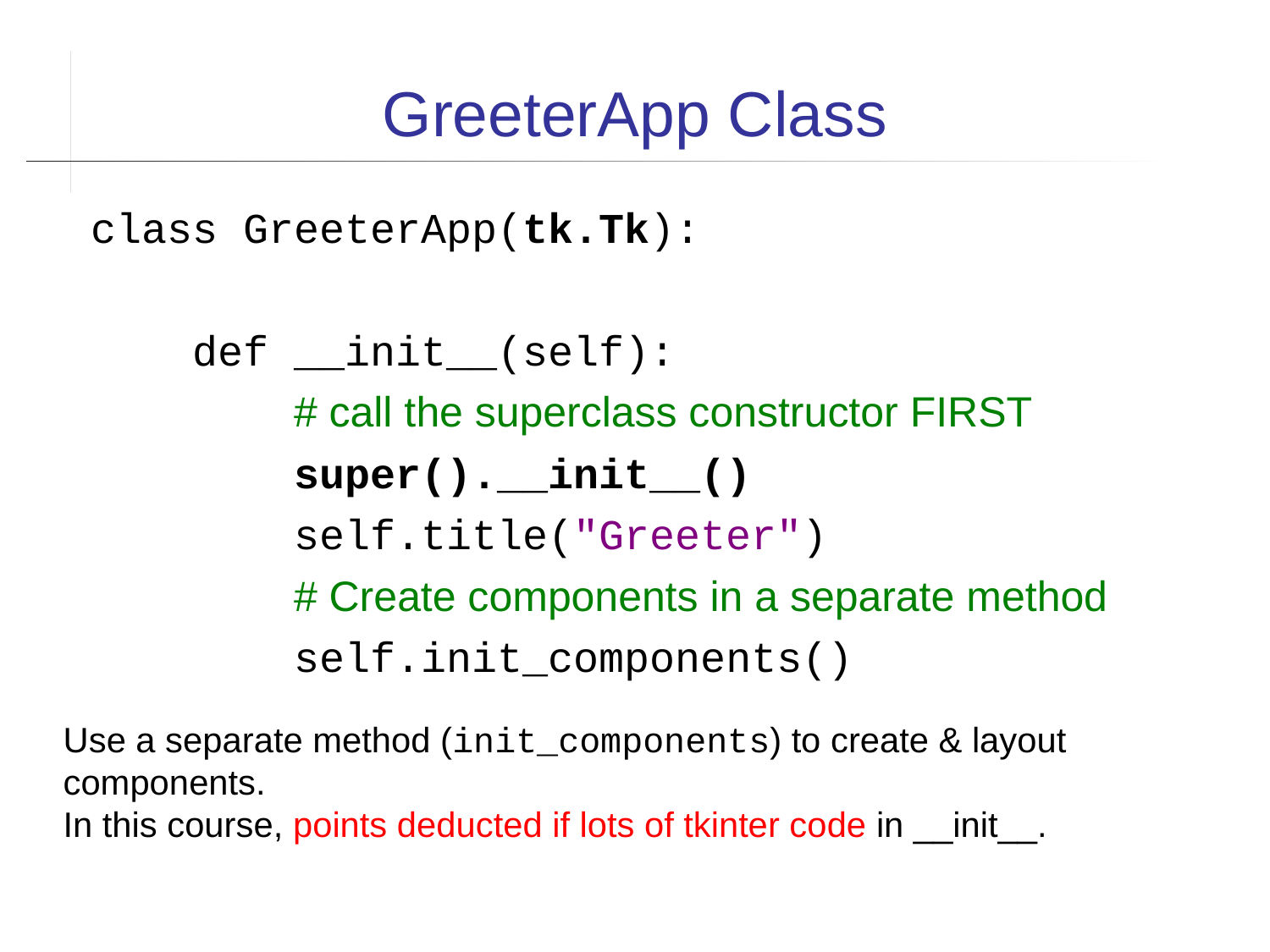

GreeterApp Class
class GreeterApp(tk.Tk):

    def __init__(self):
        # call the superclass constructor FIRST
        super().__init__()
        self.title("Greeter")
        # Create components in a separate method
        self.init_components()

Use a separate method (init_components) to create & layout components.
In this course, points deducted if lots of tkinter code in __init__.